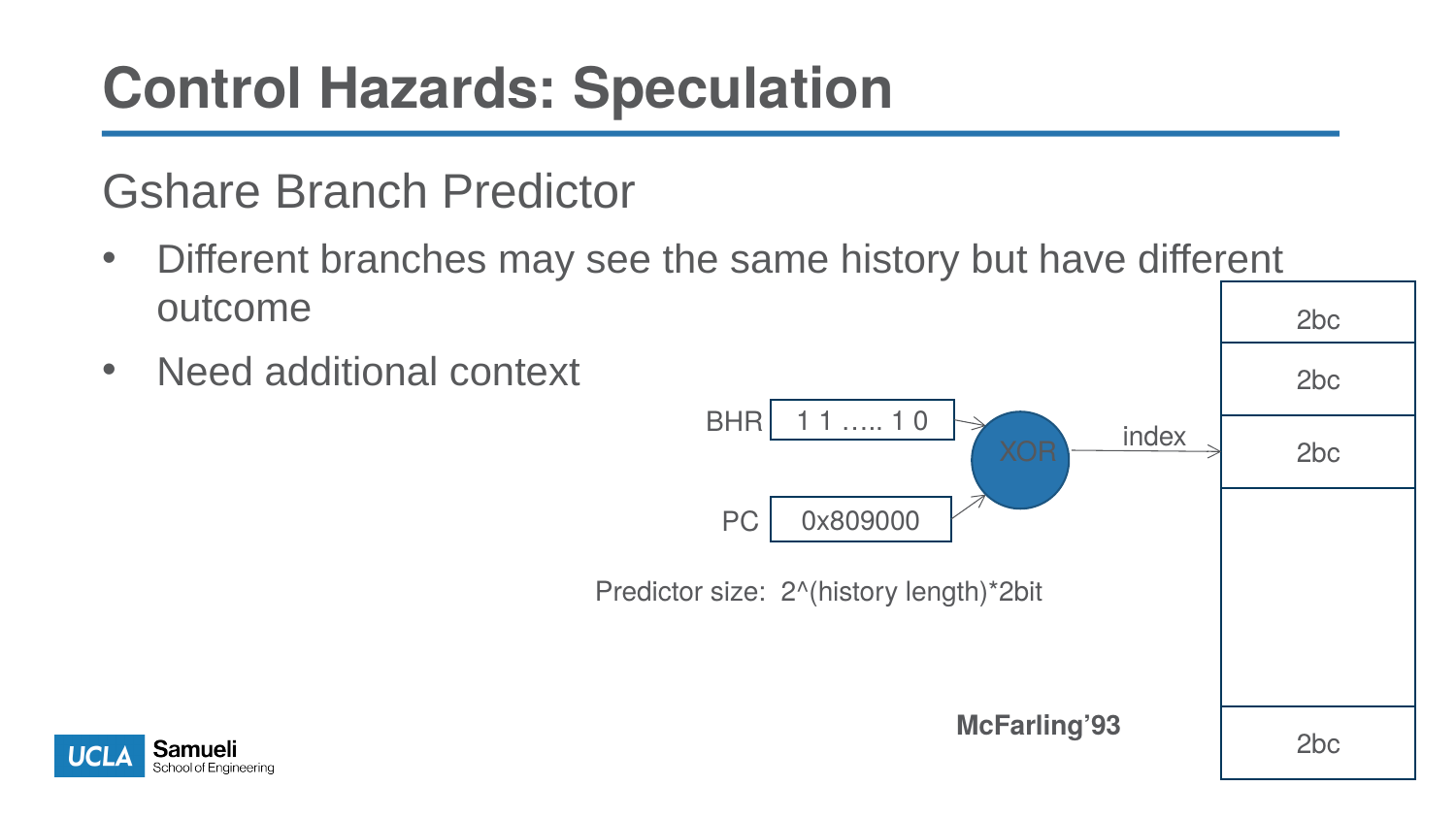

Control Hazards: Speculation
Gshare Branch Predictor
Different branches may see the same history but have different outcome
Need additional context

2bc
2bc
BHR
1 1 ….. 1 0

index
2bc
XOR
PC
0x809000
Predictor size:  2^(history length)*2bit
McFarling’93
2bc